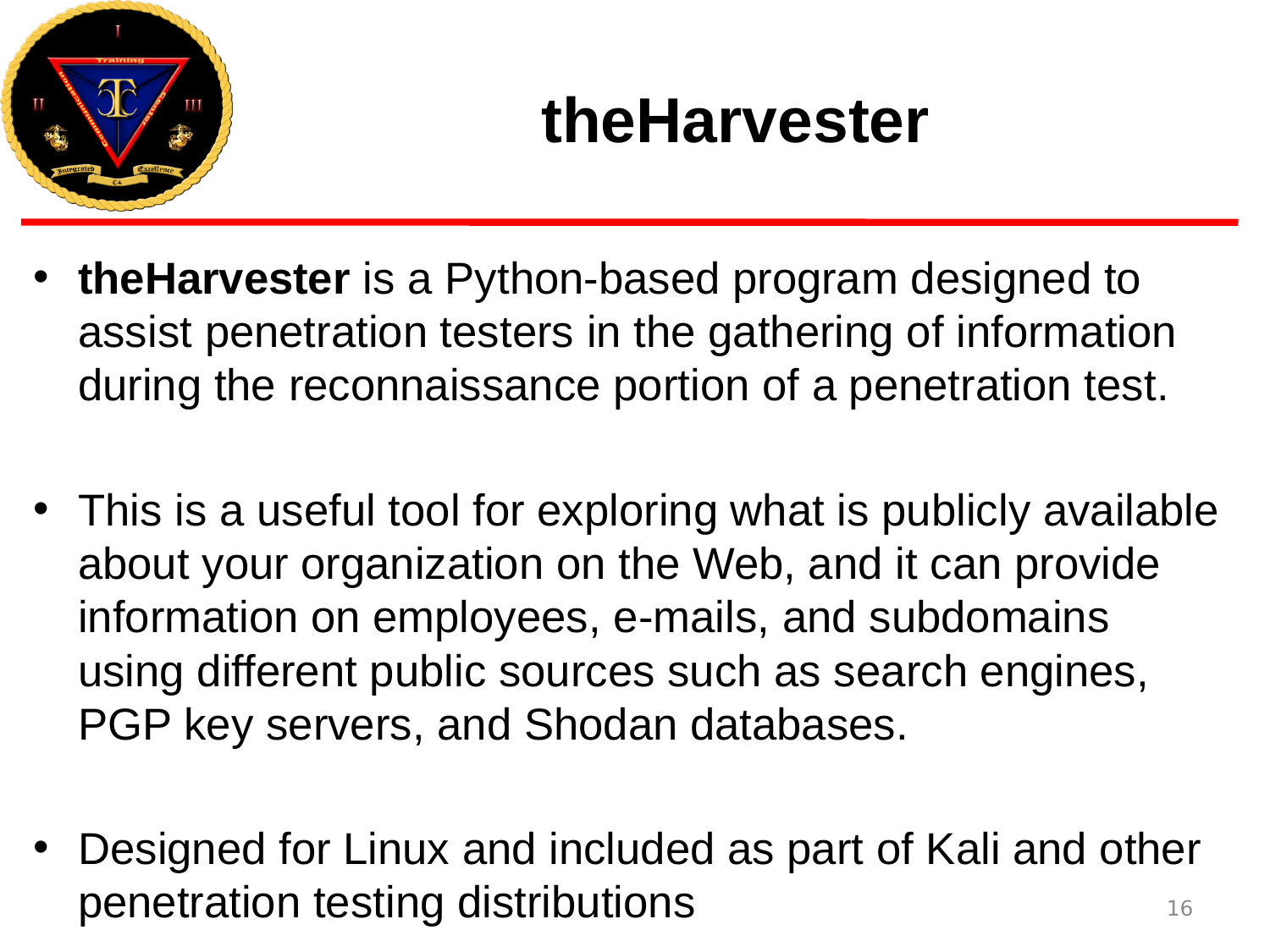

# theHarvester
theHarvester is a Python-based program designed to assist penetration testers in the gathering of information during the reconnaissance portion of a penetration test.

This is a useful tool for exploring what is publicly available about your organization on the Web, and it can provide information on employees, e-mails, and subdomains using different public sources such as search engines, PGP key servers, and Shodan databases.

Designed for Linux and included as part of Kali and other penetration testing distributions
16